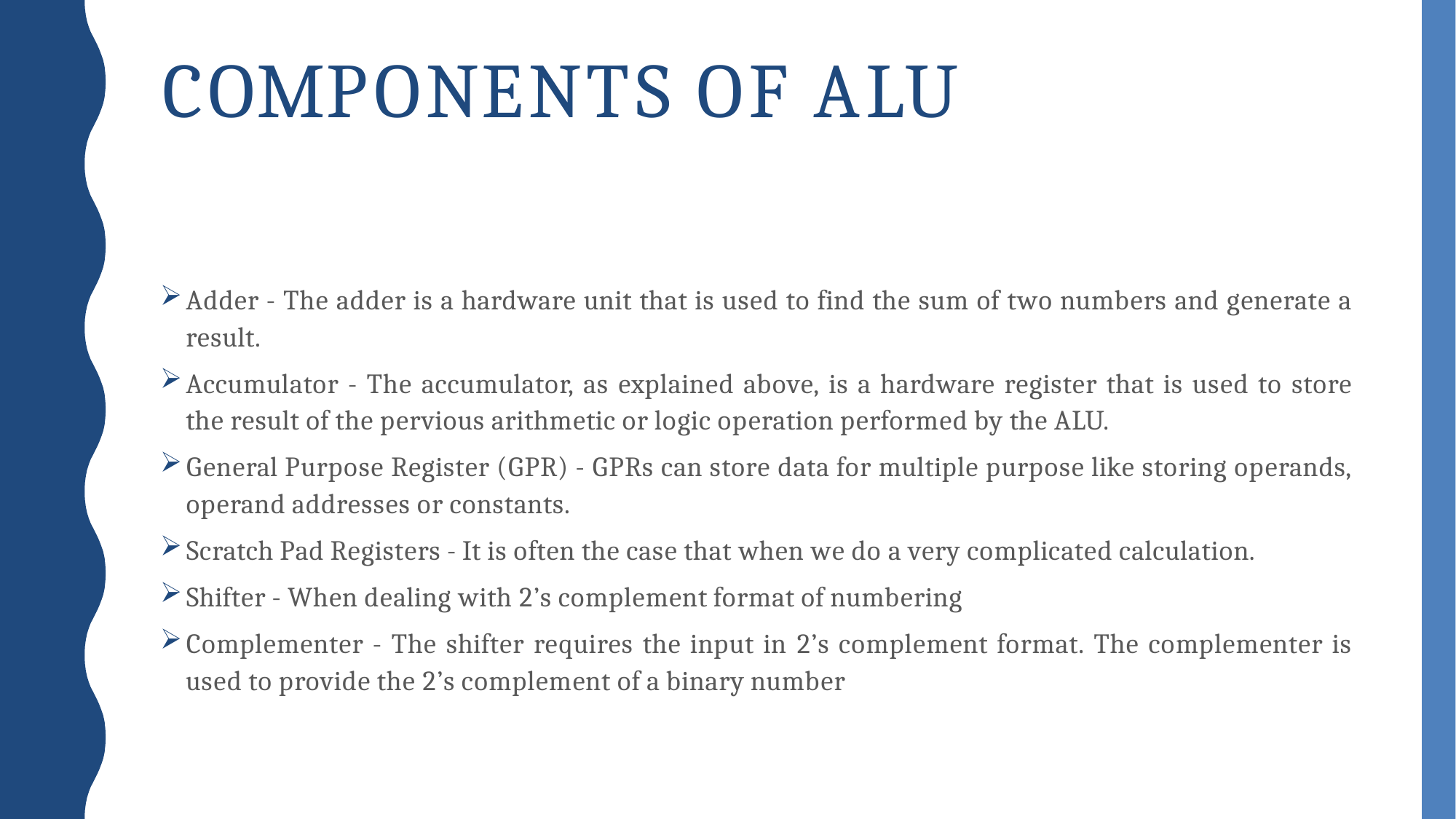

# Components of ALU
Adder - The adder is a hardware unit that is used to find the sum of two numbers and generate a result.
Accumulator - The accumulator, as explained above, is a hardware register that is used to store the result of the pervious arithmetic or logic operation performed by the ALU.
General Purpose Register (GPR) - GPRs can store data for multiple purpose like storing operands, operand addresses or constants.
Scratch Pad Registers - It is often the case that when we do a very complicated calculation.
Shifter - When dealing with 2’s complement format of numbering
Complementer - The shifter requires the input in 2’s complement format. The complementer is used to provide the 2’s complement of a binary number